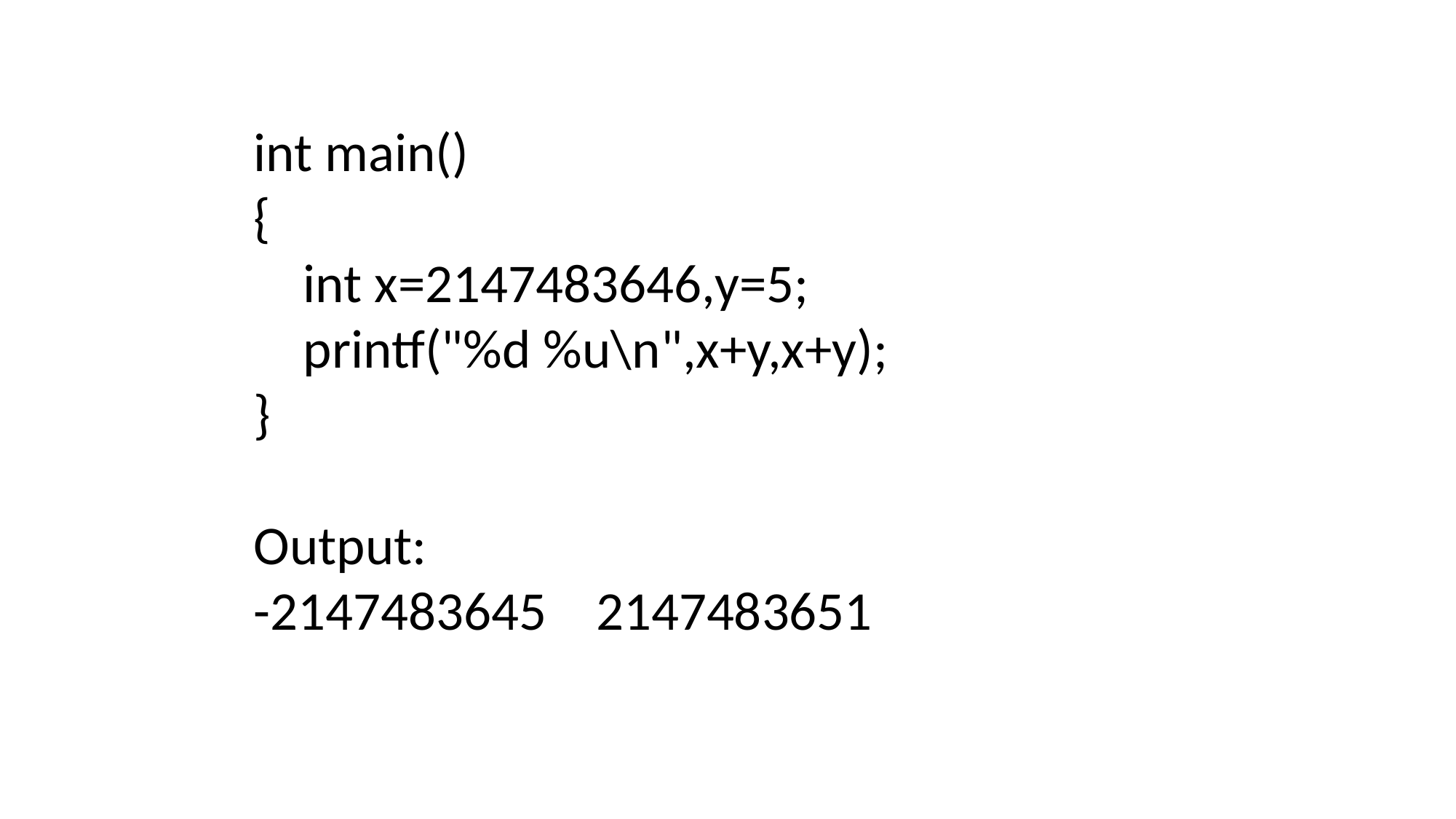

int main()
{
    int x=2147483646,y=5;
    printf("%d %u\n",x+y,x+y);
}

Output:
-2147483645    2147483651